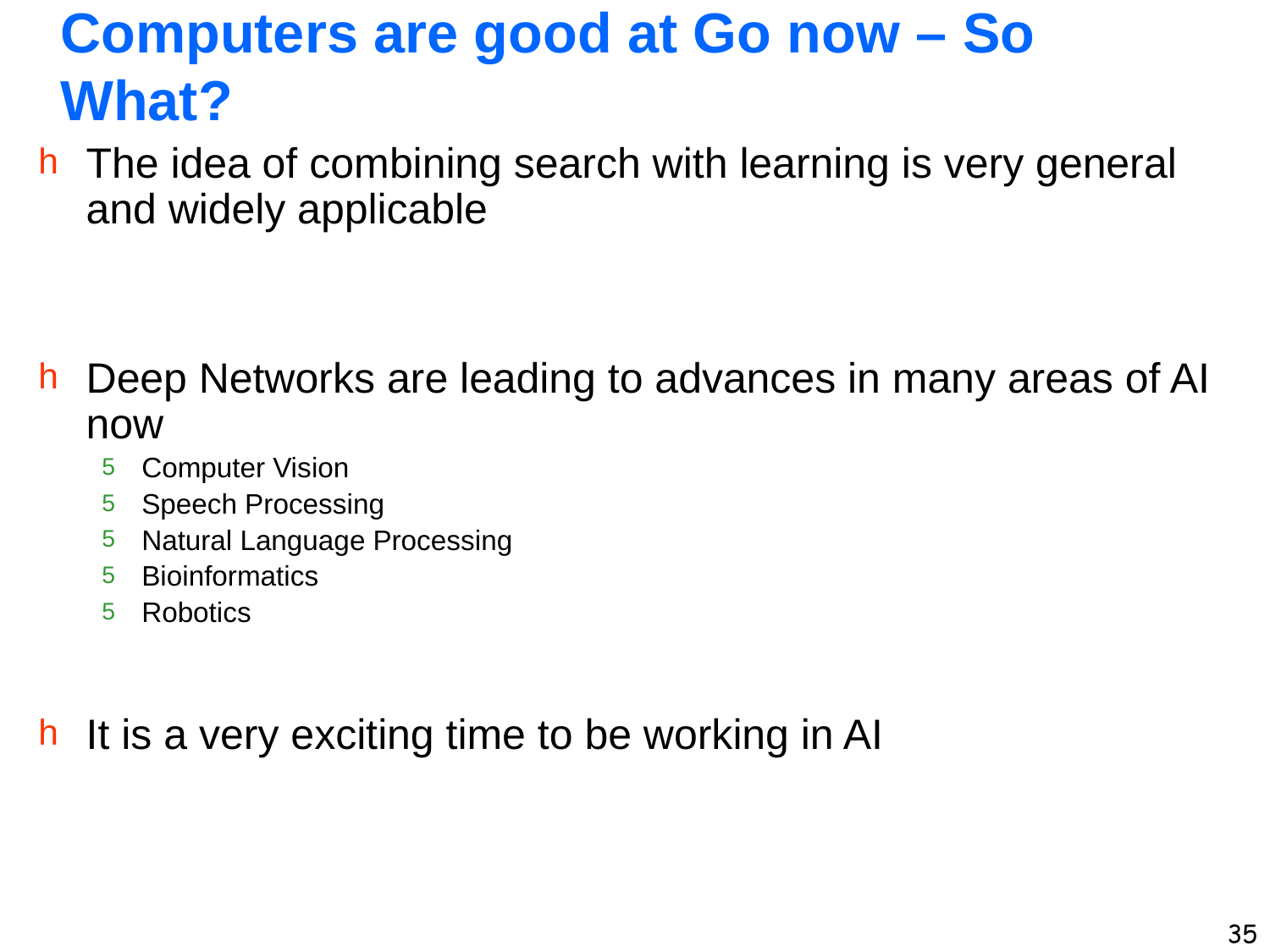

# Computers are good at Go now – So What?
The idea of combining search with learning is very general and widely applicable

Deep Networks are leading to advances in many areas of AI now
Computer Vision
Speech Processing
Natural Language Processing
Bioinformatics
Robotics

It is a very exciting time to be working in AI
35